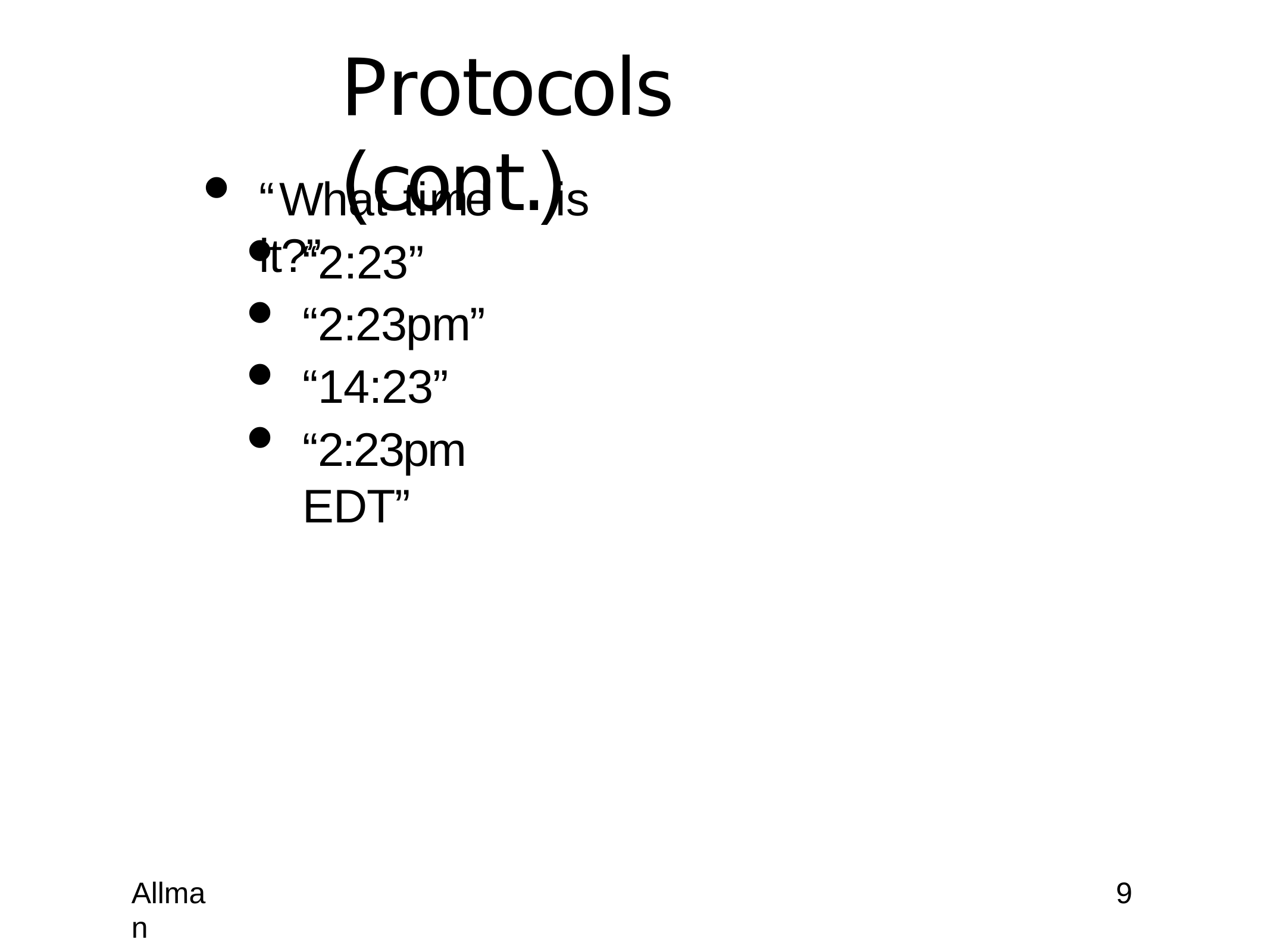

# Protocols (cont.)
“What time	is	it?”
“2:23”
“2:23pm”
“14:23”
“2:23pm EDT”
Allman
9